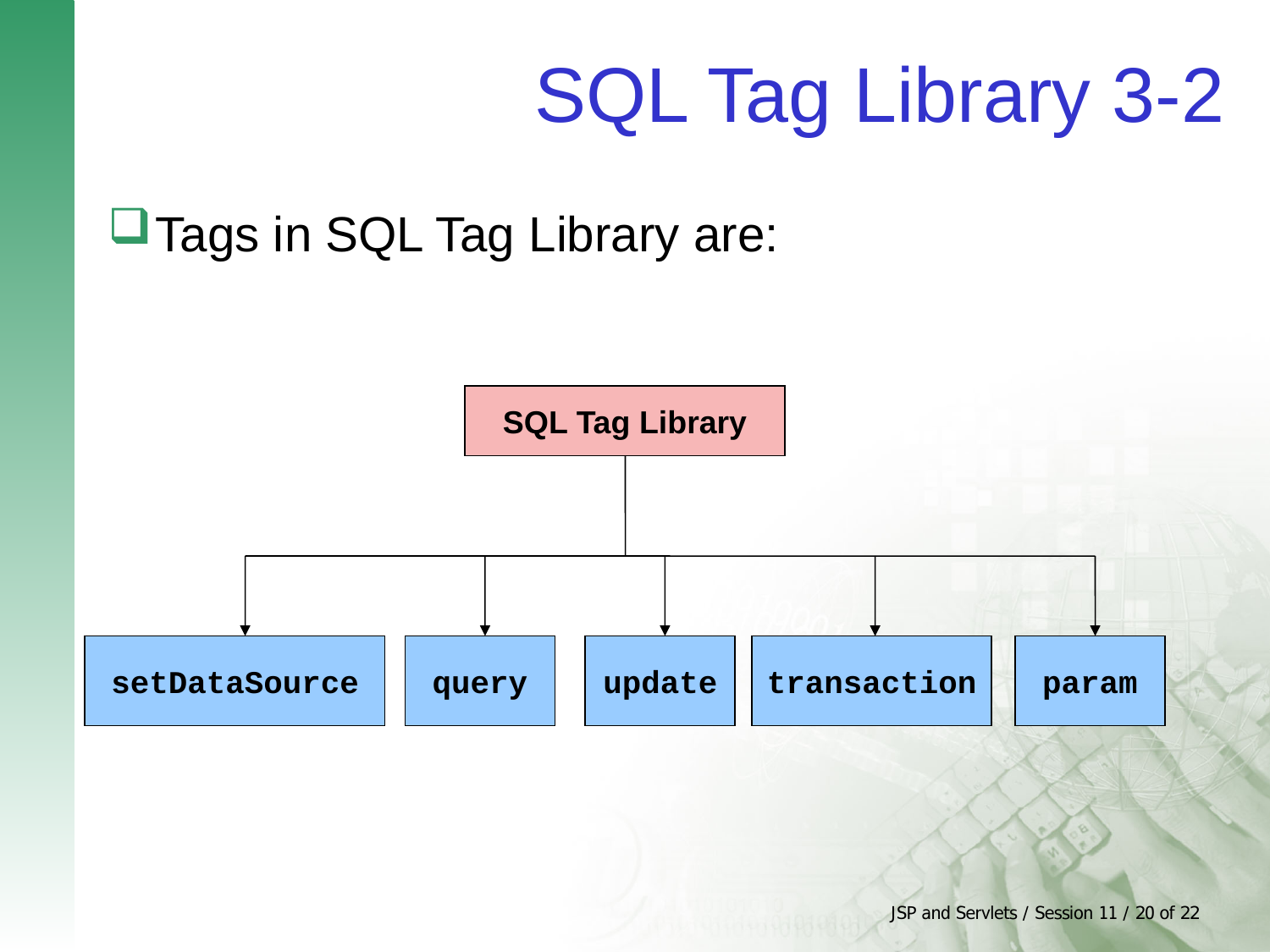

# SQL Tag Library 3-2
Tags in SQL Tag Library are:

SQL Tag Library

setDataSource
query
update
transaction
param